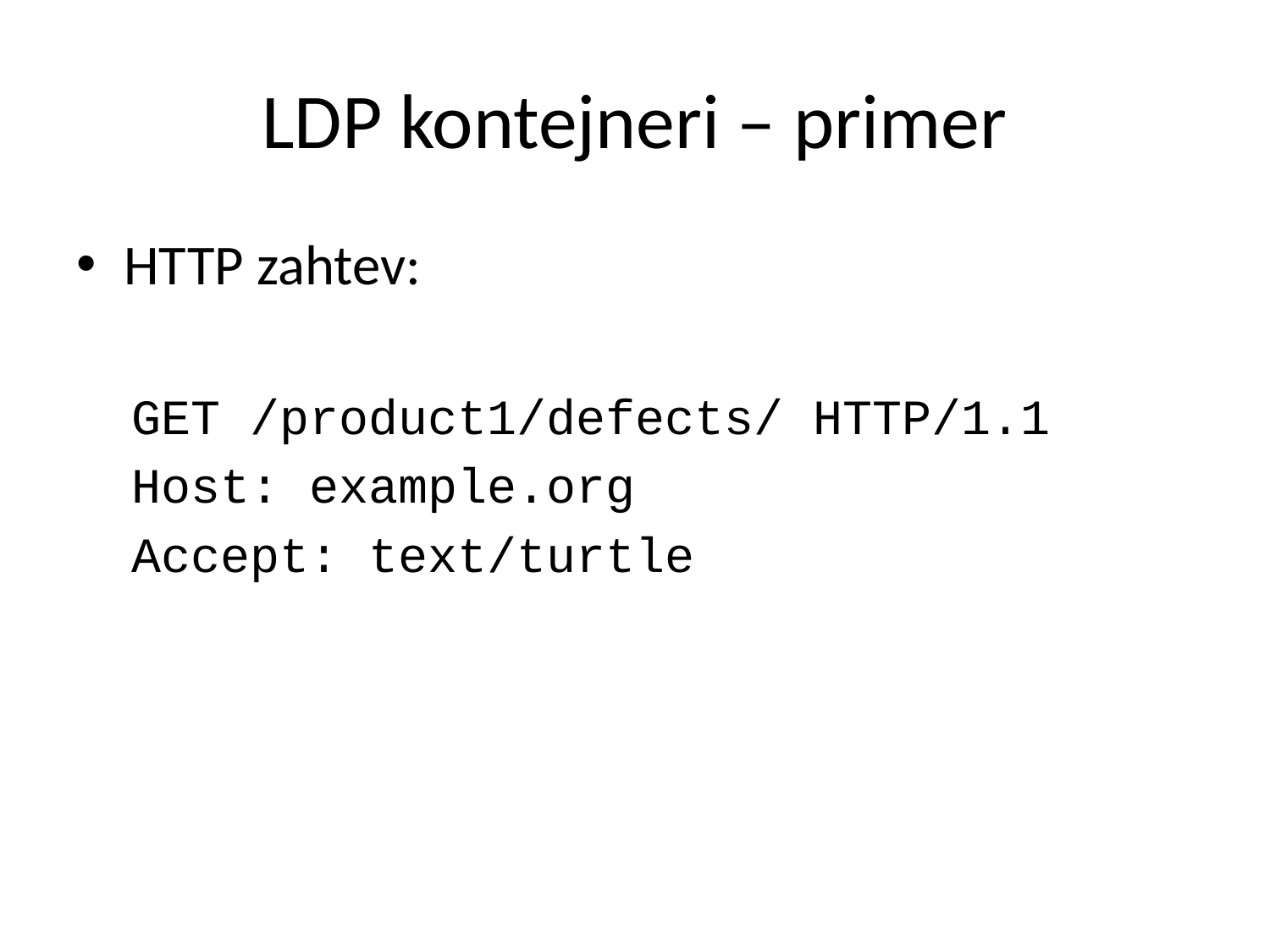

# LDP kontejneri – primer
HTTP zahtev:

GET /product1/defects/ HTTP/1.1
Host: example.org
Accept: text/turtle